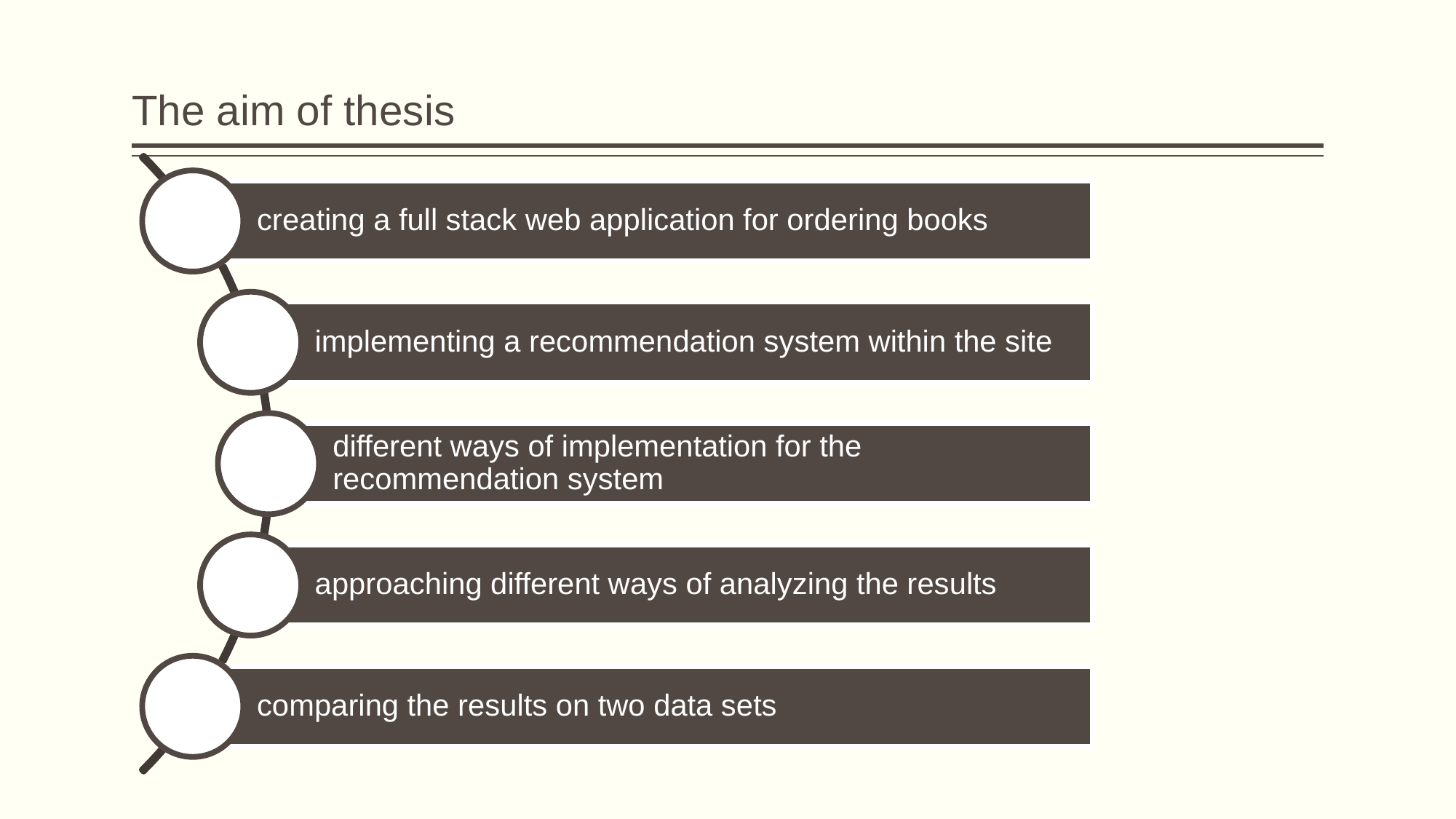

# The aim of thesis
creating a full stack web application for ordering books
implementing a recommendation system within the site
different ways of implementation for the recommendation system
approaching different ways of analyzing the results
comparing the results on two data sets